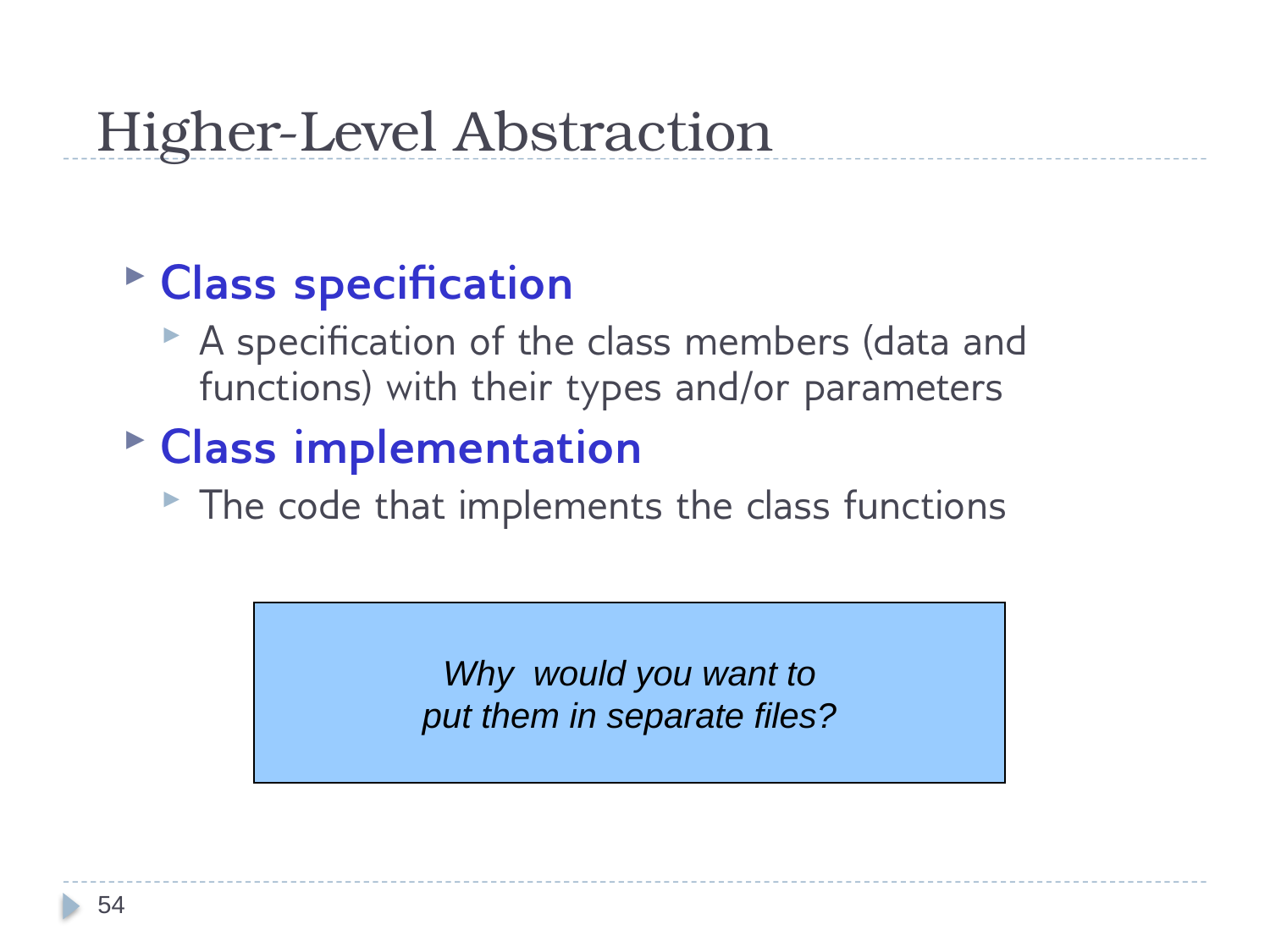

# Higher-Level Abstraction
Class specification
A specification of the class members (data and functions) with their types and/or parameters
Class implementation
The code that implements the class functions
Why  would you want to
put them in separate files?
54